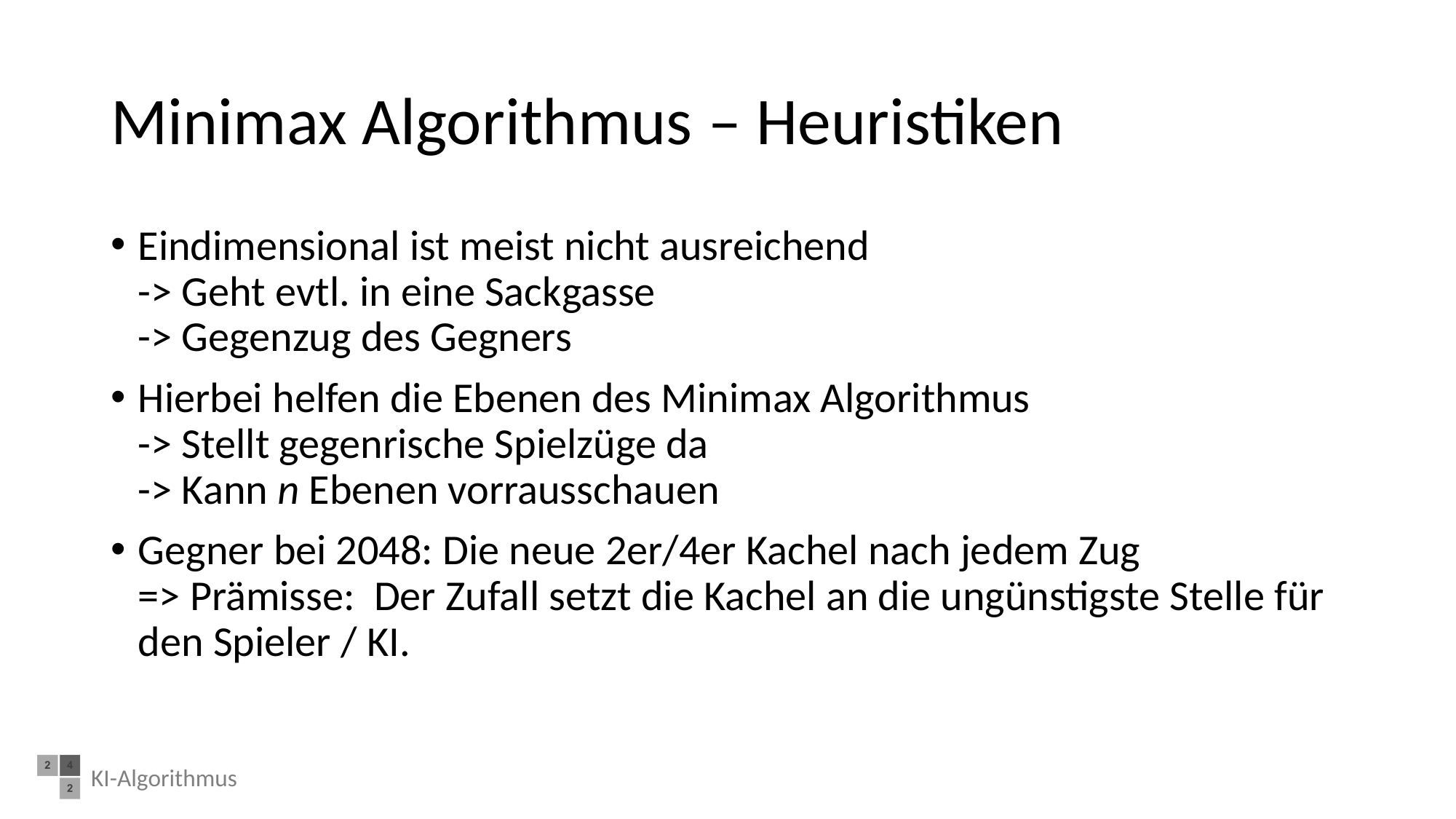

# Minimax Algorithmus – Heuristiken
Eindimensional ist meist nicht ausreichend
-> Geht evtl. in eine Sackgasse
-> Gegenzug des Gegners
Hierbei helfen die Ebenen des Minimax Algorithmus
-> Stellt gegenrische Spielzüge da
-> Kann n Ebenen vorrausschauen
Gegner bei 2048: Die neue 2er/4er Kachel nach jedem Zug
=> Prämisse:  Der Zufall setzt die Kachel an die ungünstigste Stelle für den Spieler / KI.
KI-Algorithmus